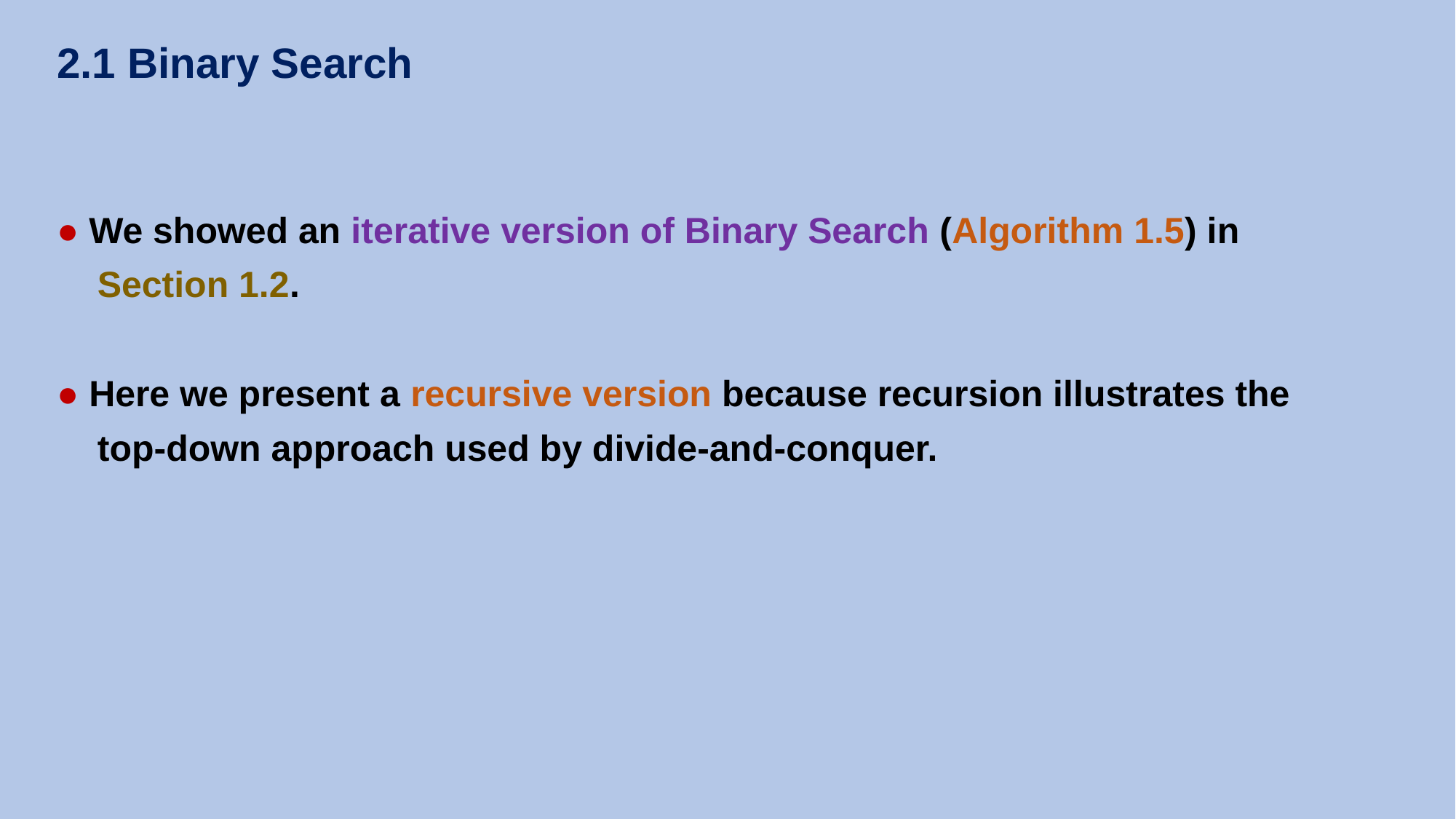

2.1 Binary Search

● We showed an iterative version of Binary Search (Algorithm 1.5) in
    Section 1.2.

● Here we present a recursive version because recursion illustrates the
    top-down approach used by divide-and-conquer.